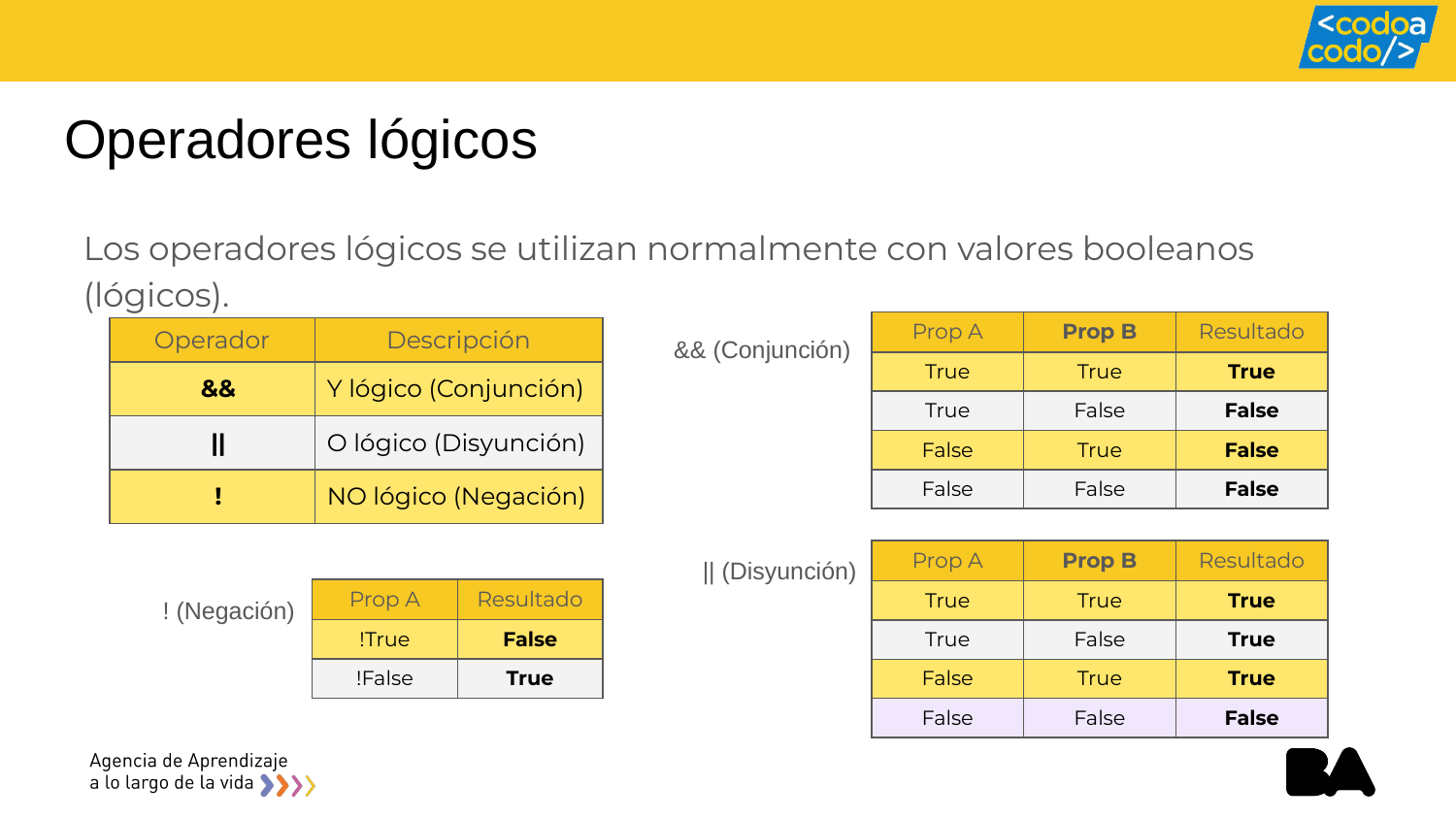

# Operadores lógicos
Los operadores lógicos se utilizan normalmente con valores booleanos (lógicos).

| Prop A | Prop B | Resultado |
| --- | --- | --- |
| True | True | True |
| True | False | False |
| False | True | False |
| False | False | False |
| Operador | Descripción |
| --- | --- |
| && | Y lógico (Conjunción) |
| || | O lógico (Disyunción) |
| ! | NO lógico (Negación) |
&& (Conjunción)
| Prop A | Prop B | Resultado |
| --- | --- | --- |
| True | True | True |
| True | False | True |
| False | True | True |
| False | False | False |
|| (Disyunción)
| Prop A | Resultado |
| --- | --- |
| !True | False |
| !False | True |
! (Negación)